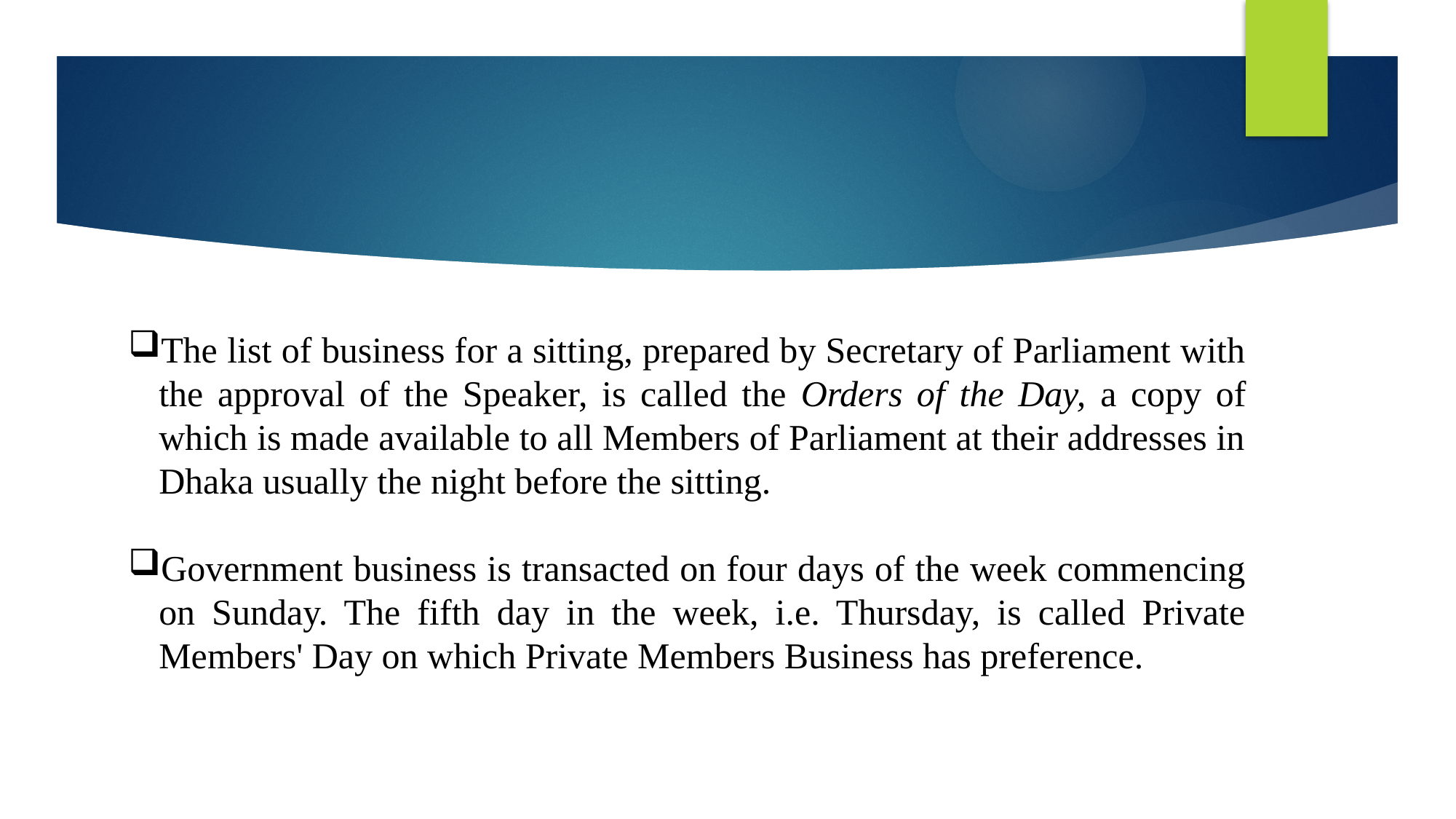

The list of business for a sitting, prepared by Secretary of Parliament with the approval of the Speaker, is called the Orders of the Day, a copy of which is made available to all Members of Parliament at their addresses in Dhaka usually the night before the sitting.

Government business is transacted on four days of the week commencing on Sunday. The fifth day in the week, i.e. Thursday, is called Private Members' Day on which Private Members Business has preference.